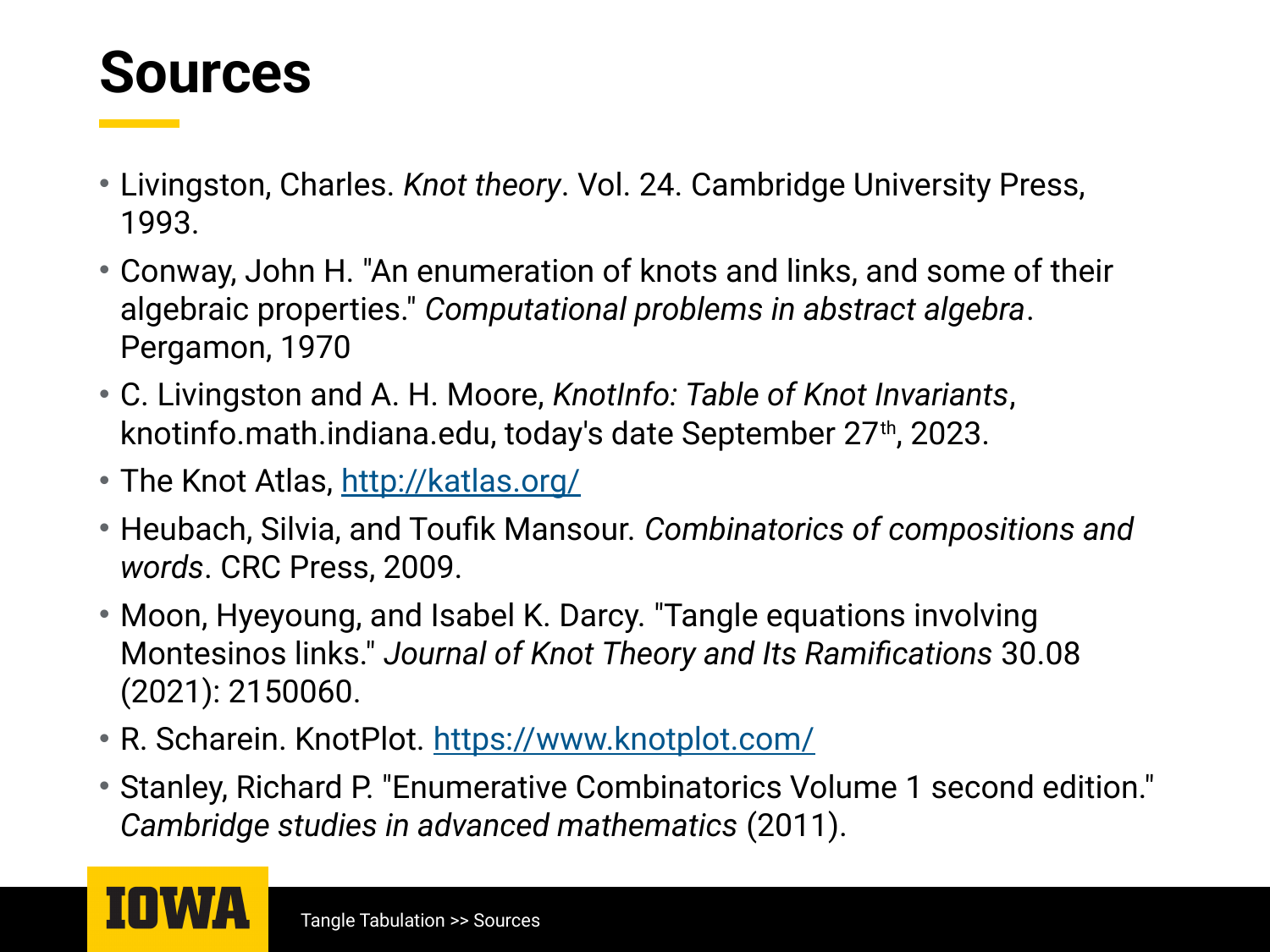

# Sources
Livingston, Charles. Knot theory. Vol. 24. Cambridge University Press, 1993.
Conway, John H. "An enumeration of knots and links, and some of their algebraic properties." Computational problems in abstract algebra. Pergamon, 1970
C. Livingston and A. H. Moore, KnotInfo: Table of Knot Invariants, knotinfo.math.indiana.edu, today's date September 27th, 2023.
The Knot Atlas, http://katlas.org/
Heubach, Silvia, and Toufik Mansour. Combinatorics of compositions and words. CRC Press, 2009.
Moon, Hyeyoung, and Isabel K. Darcy. "Tangle equations involving Montesinos links." Journal of Knot Theory and Its Ramifications 30.08 (2021): 2150060.
R. Scharein. KnotPlot. https://www.knotplot.com/
Stanley, Richard P. "Enumerative Combinatorics Volume 1 second edition." Cambridge studies in advanced mathematics (2011).
Tangle Tabulation >> Sources